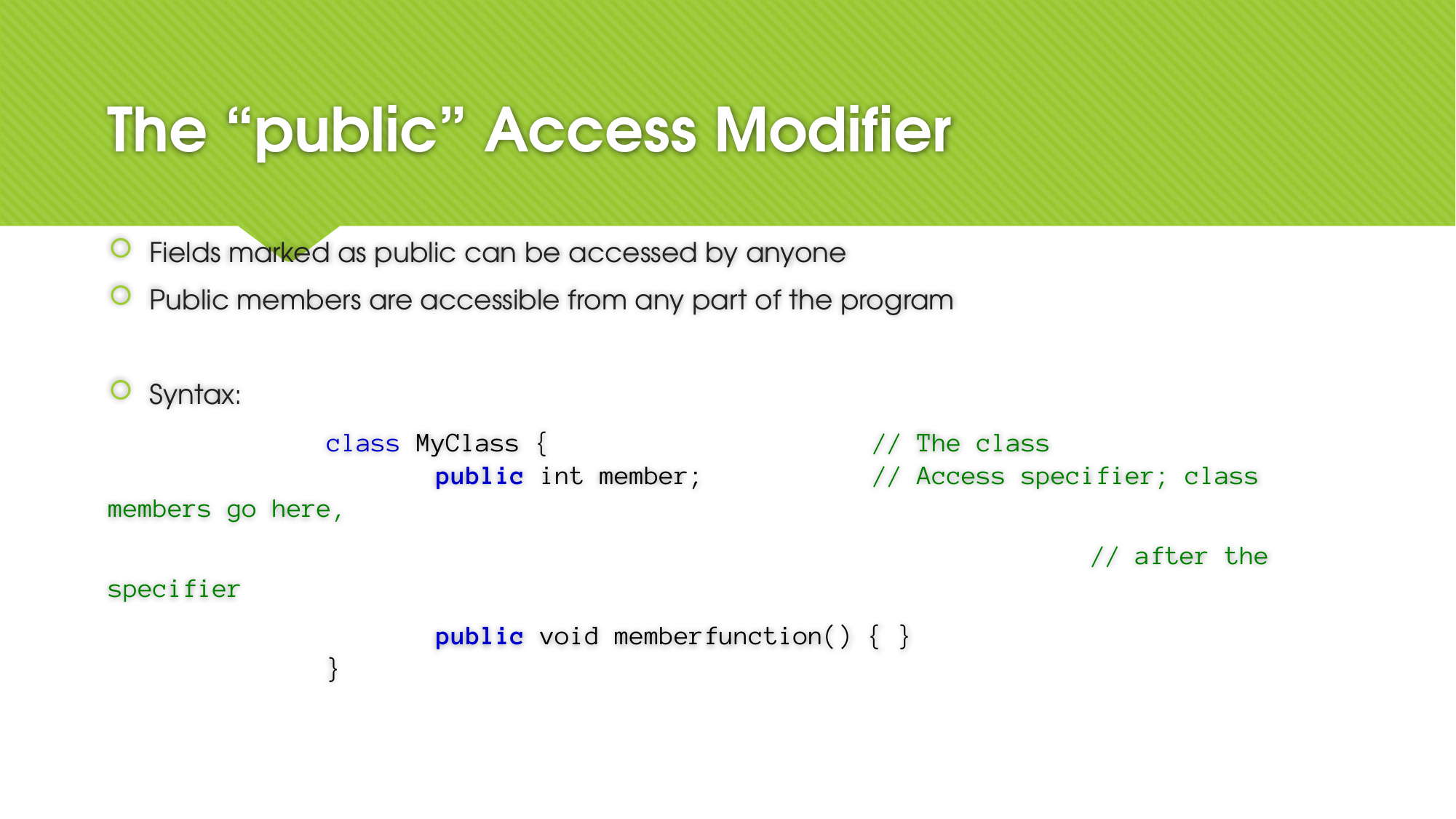

# The “public” Access Modifier
Fields marked as public can be accessed by anyone
Public members are accessible from any part of the program

Syntax:
		class MyClass {  		 	// The class
  			public int member;		// Access specifier; class members go here,
									// after the specifier
			public void memberfunction() { }
		}